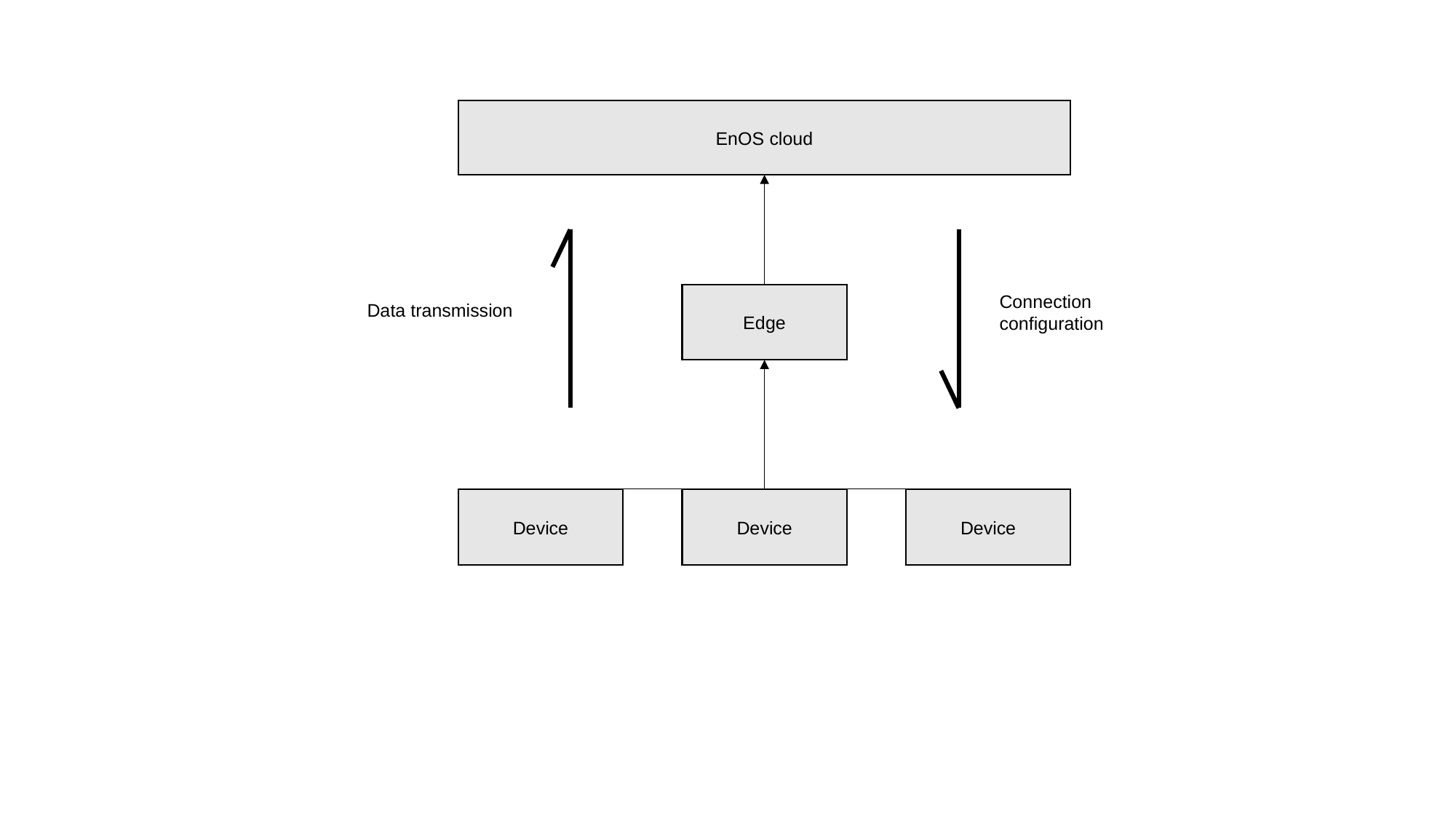

EnOS cloud
Edge
Connection
configuration
Data transmission
Device
Device
Device